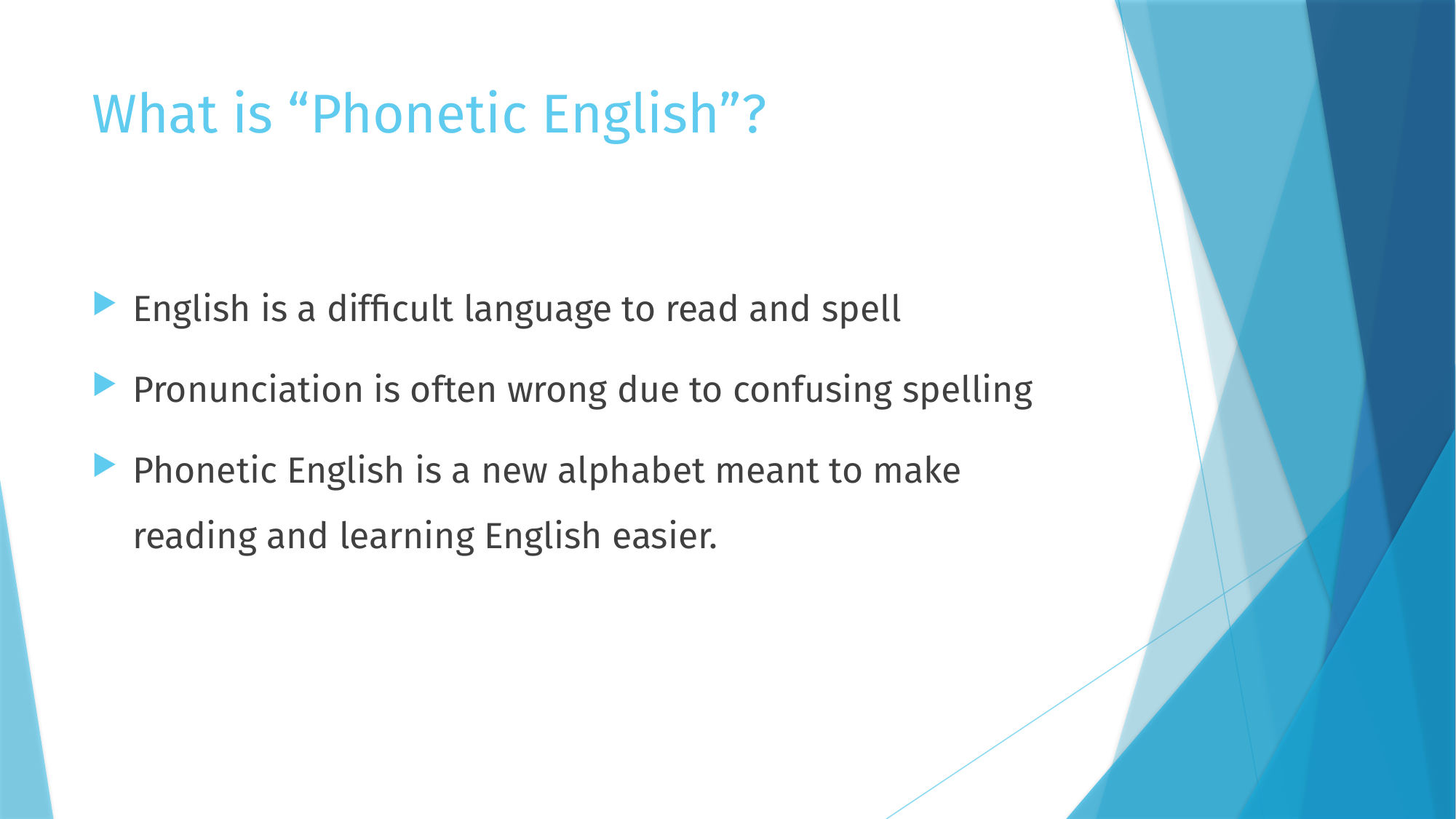

# What is “Phonetic English”?
English is a difficult language to read and spell
Pronunciation is often wrong due to confusing spelling
Phonetic English is a new alphabet meant to make reading and learning English easier.